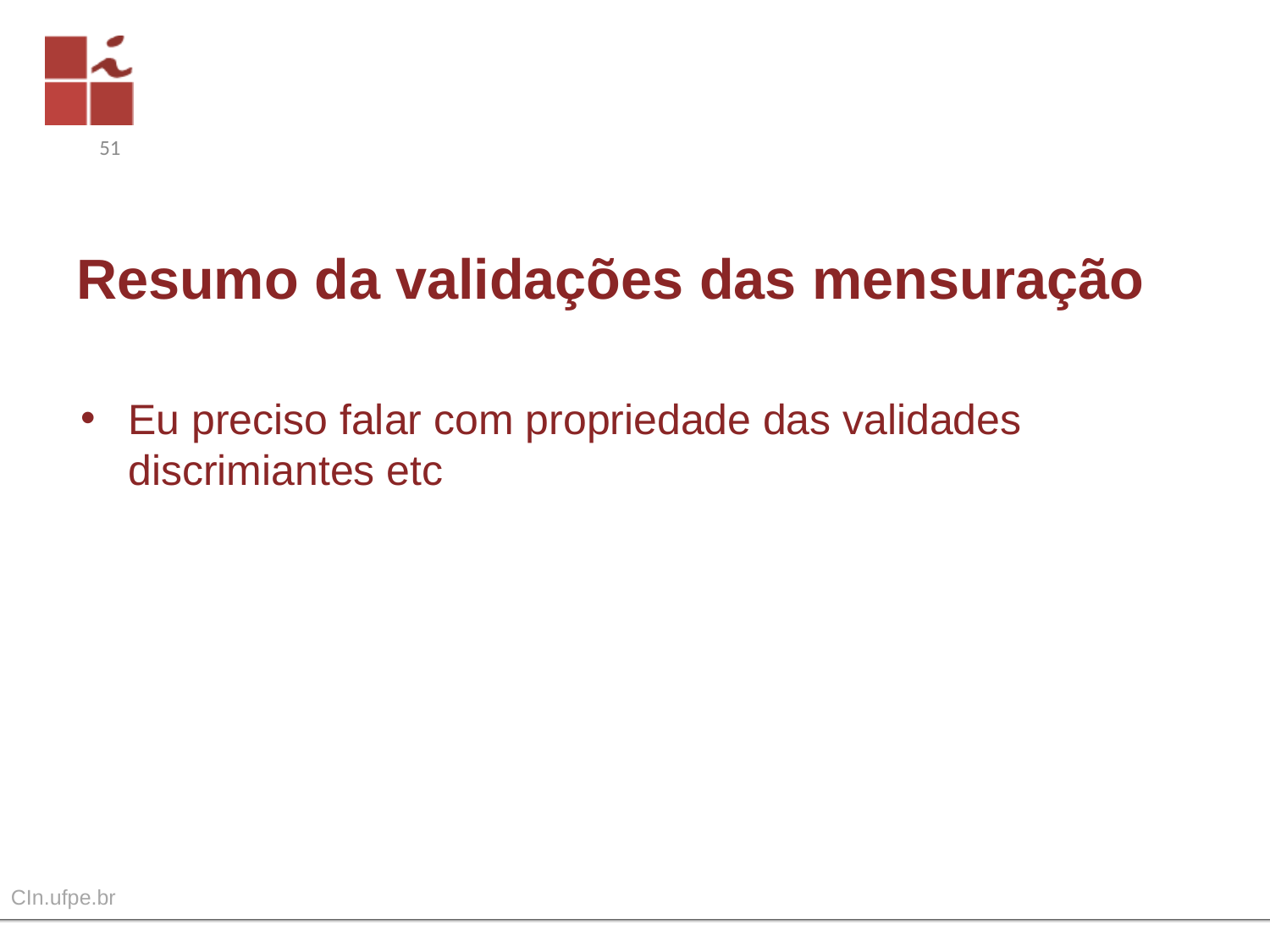

51
# Resumo da validações das mensuração
Eu preciso falar com propriedade das validades discrimiantes etc